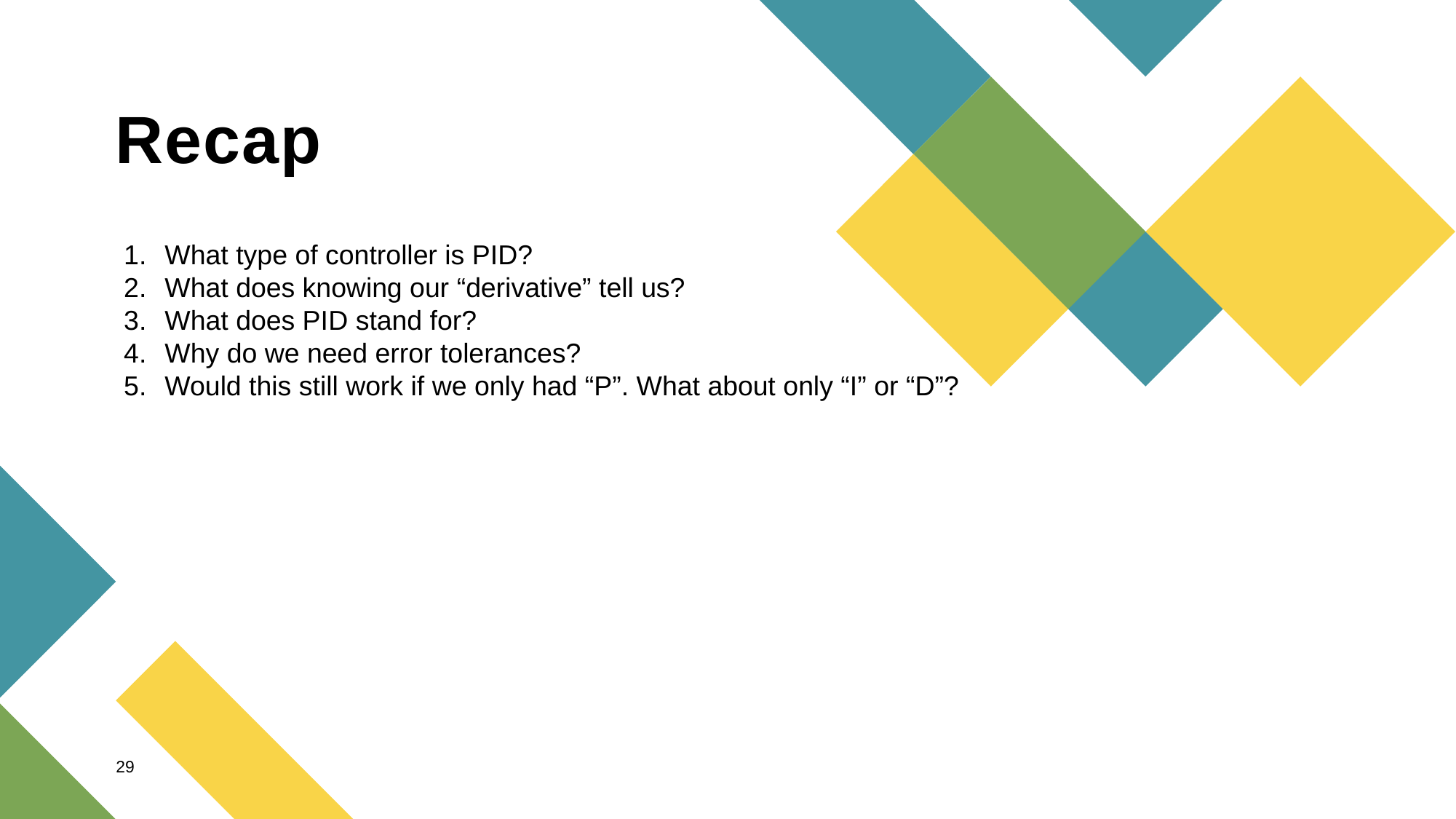

# Recap
What type of controller is PID?
What does knowing our “derivative” tell us?
What does PID stand for?
Why do we need error tolerances?
Would this still work if we only had “P”. What about only “I” or “D”?
29